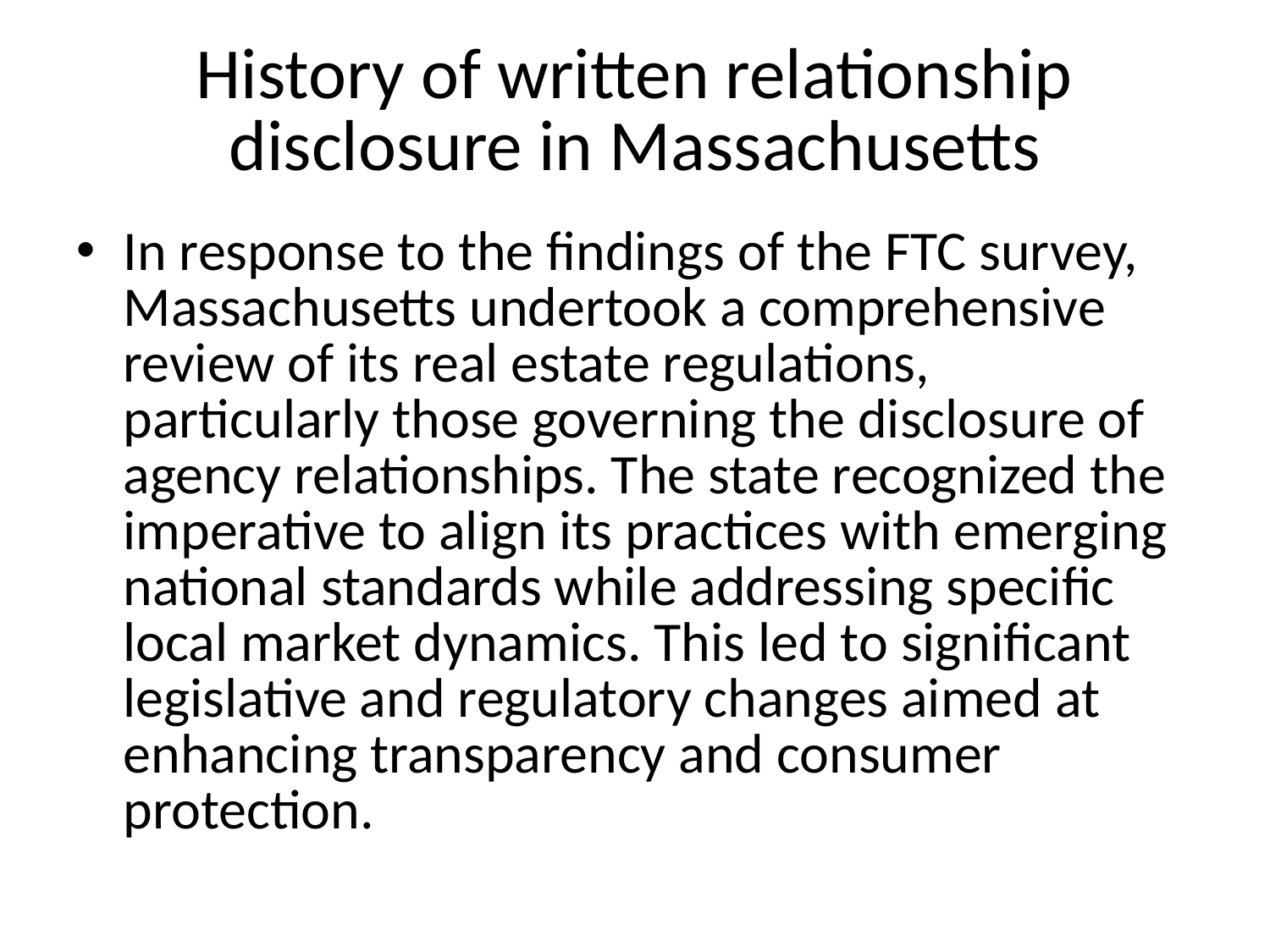

# History of written relationship disclosure in Massachusetts

In response to the findings of the FTC survey, Massachusetts undertook a comprehensive review of its real estate regulations, particularly those governing the disclosure of agency relationships. The state recognized the imperative to align its practices with emerging national standards while addressing specific local market dynamics. This led to significant legislative and regulatory changes aimed at enhancing transparency and consumer protection.